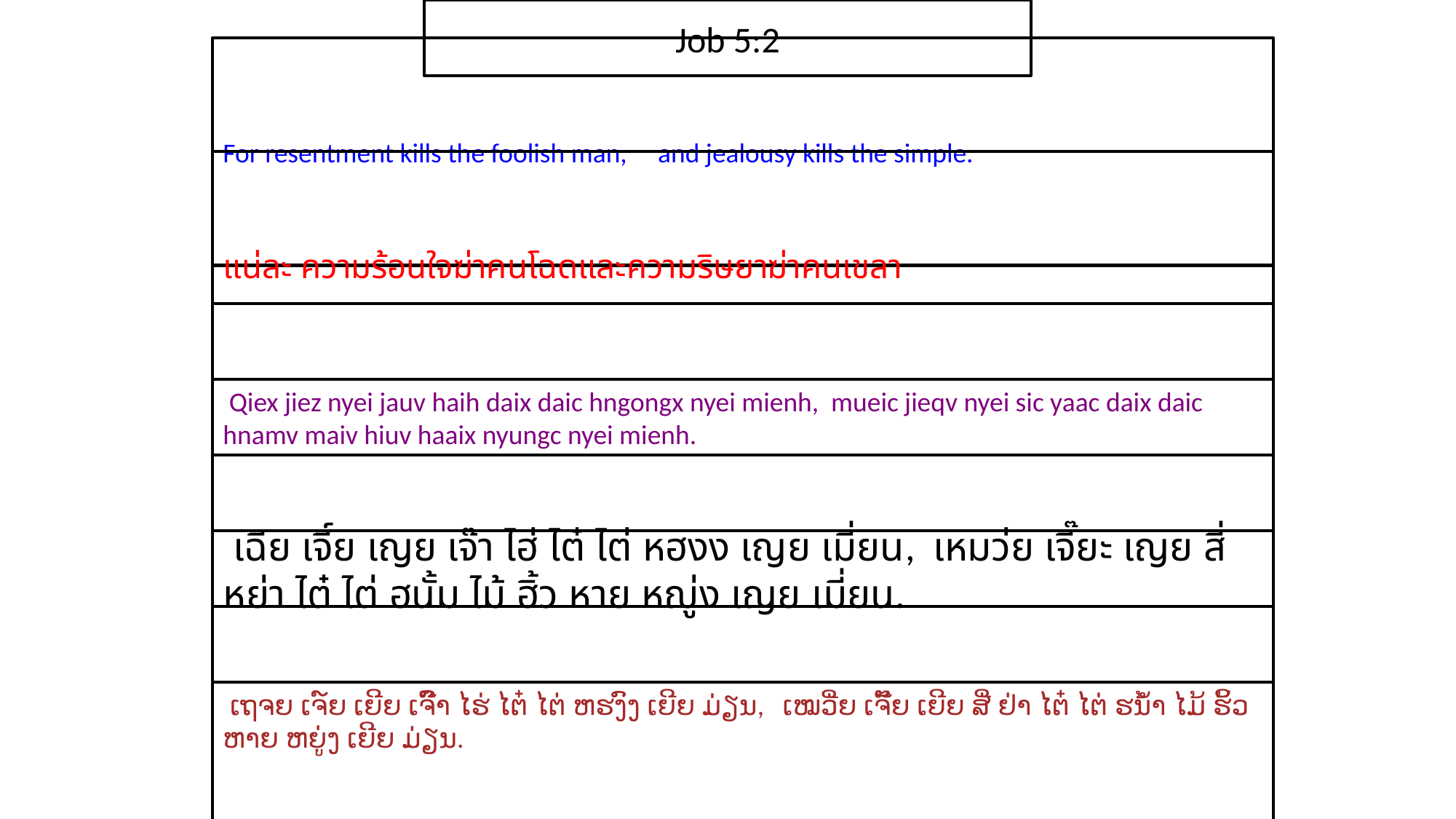

Job 5:2
For resentment kills the foolish man,     and jealousy kills the simple.
แน่​ละ ความ​ร้อน​ใจ​ฆ่า​คน​โฉดและ​ความ​ริษยา​ฆ่า​คน​เขลา
 Qiex jiez nyei jauv haih daix daic hngongx nyei mienh,  mueic jieqv nyei sic yaac daix daic hnamv maiv hiuv haaix nyungc nyei mienh.
 เฉีย เจี์ย เญย เจ๊า ไฮ่ ไต๋ ไต่ หฮงง เญย เมี่ยน,  เหมว่ย เจี๊ยะ เญย สี่ หย่า ไต๋ ไต่ ฮนั้ม ไม้ ฮิ้ว หาย หญู่ง เญย เมี่ยน.
 ເຖຈຍ ເຈ໌ຍ ເຍີຍ ເຈົ໊າ ໄຮ່ ໄຕ໋ ໄຕ່ ຫຮງົງ ເຍີຍ ມ່ຽນ,   ເໝວີ່ຍ ເຈັ໊ຍ ເຍີຍ ສີ່ ຢ່າ ໄຕ໋ ໄຕ່ ຮນ້ຳ ໄມ້ ຮິ້ວ ຫາຍ ຫຍູ່ງ ເຍີຍ ມ່ຽນ.